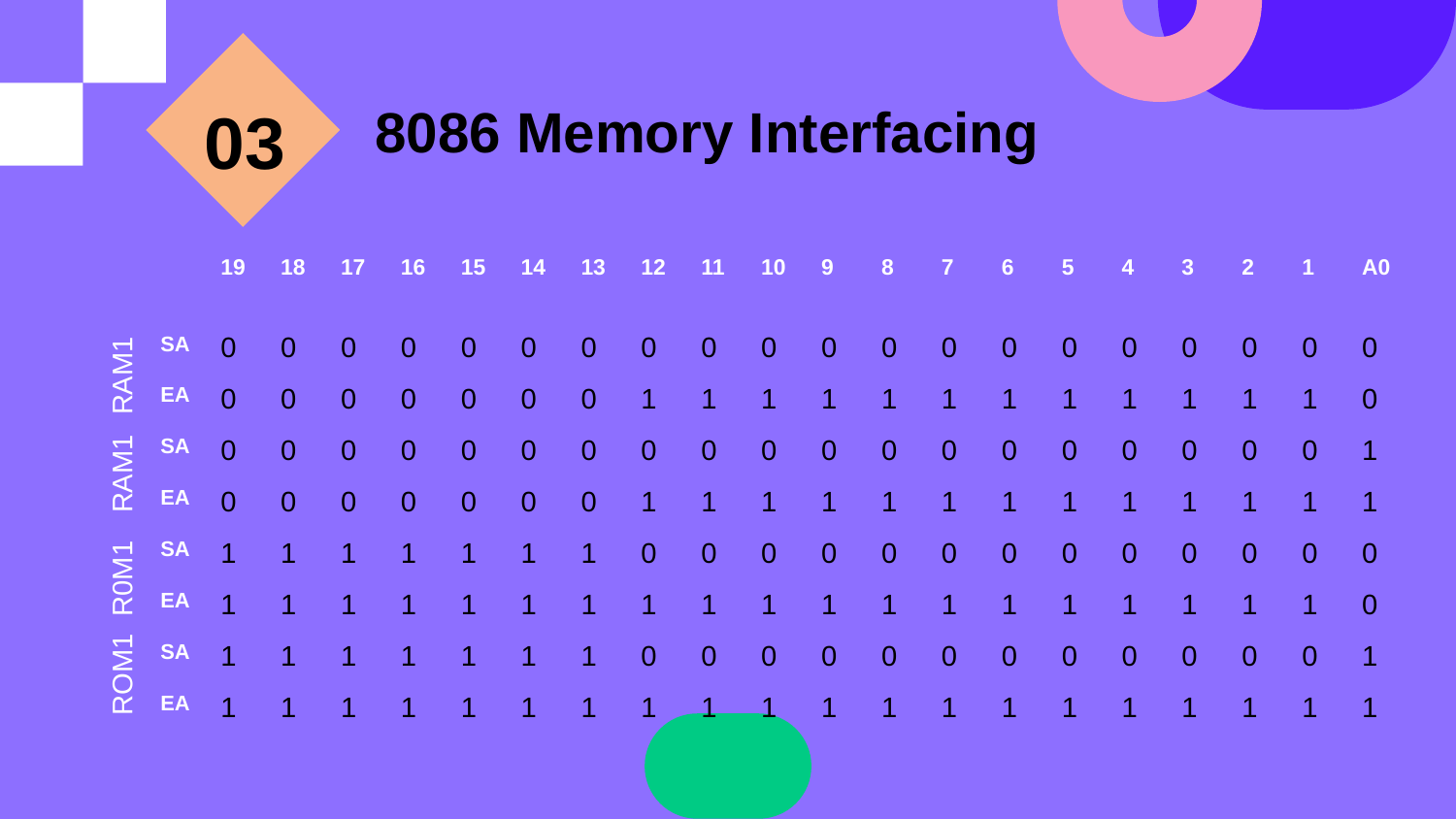

8086 Memory Interfacing
03
|  | 19 | 18 | 17 | 16 | 15 | 14 | 13 | 12 | 11 | 10 | 9 | 8 | 7 | 6 | 5 | 4 | 3 | 2 | 1 | A0 |
| --- | --- | --- | --- | --- | --- | --- | --- | --- | --- | --- | --- | --- | --- | --- | --- | --- | --- | --- | --- | --- |
| SA | 0 | 0 | 0 | 0 | 0 | 0 | 0 | 0 | 0 | 0 | 0 | 0 | 0 | 0 | 0 | 0 | 0 | 0 | 0 | 0 |
| EA | 0 | 0 | 0 | 0 | 0 | 0 | 0 | 1 | 1 | 1 | 1 | 1 | 1 | 1 | 1 | 1 | 1 | 1 | 1 | 0 |
| SA | 0 | 0 | 0 | 0 | 0 | 0 | 0 | 0 | 0 | 0 | 0 | 0 | 0 | 0 | 0 | 0 | 0 | 0 | 0 | 1 |
| EA | 0 | 0 | 0 | 0 | 0 | 0 | 0 | 1 | 1 | 1 | 1 | 1 | 1 | 1 | 1 | 1 | 1 | 1 | 1 | 1 |
| SA | 1 | 1 | 1 | 1 | 1 | 1 | 1 | 0 | 0 | 0 | 0 | 0 | 0 | 0 | 0 | 0 | 0 | 0 | 0 | 0 |
| EA | 1 | 1 | 1 | 1 | 1 | 1 | 1 | 1 | 1 | 1 | 1 | 1 | 1 | 1 | 1 | 1 | 1 | 1 | 1 | 0 |
| SA | 1 | 1 | 1 | 1 | 1 | 1 | 1 | 0 | 0 | 0 | 0 | 0 | 0 | 0 | 0 | 0 | 0 | 0 | 0 | 1 |
| EA | 1 | 1 | 1 | 1 | 1 | 1 | 1 | 1 | 1 | 1 | 1 | 1 | 1 | 1 | 1 | 1 | 1 | 1 | 1 | 1 |
RAM1
RAM1
R0M1
ROM1